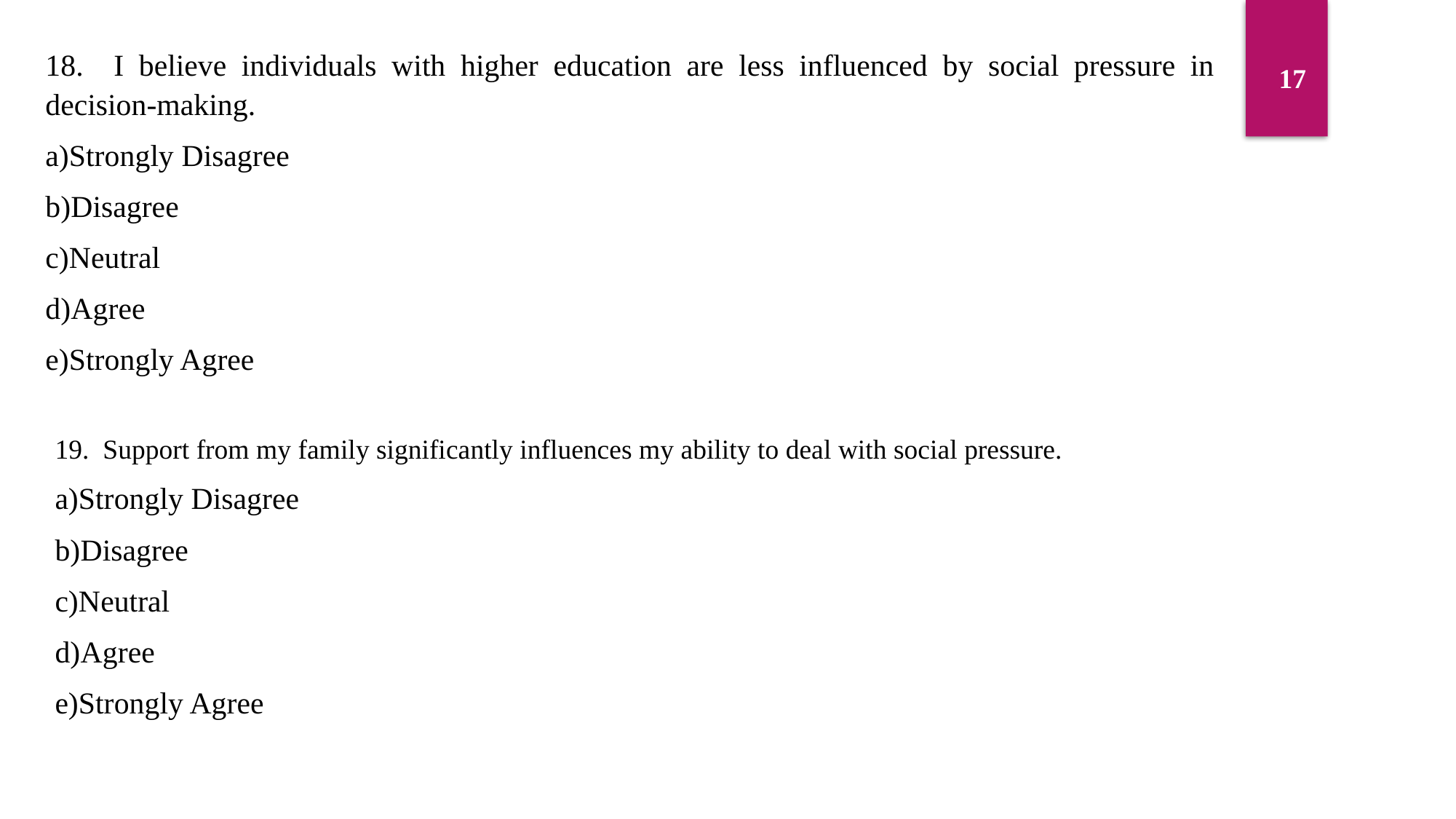

18.  I believe individuals with higher education are less influenced by social pressure in decision-making.
a)Strongly Disagree
b)Disagree
c)Neutral
d)Agree
e)Strongly Agree

17
19.  Support from my family significantly influences my ability to deal with social pressure.
a)Strongly Disagree
b)Disagree
c)Neutral
d)Agree
e)Strongly Agree